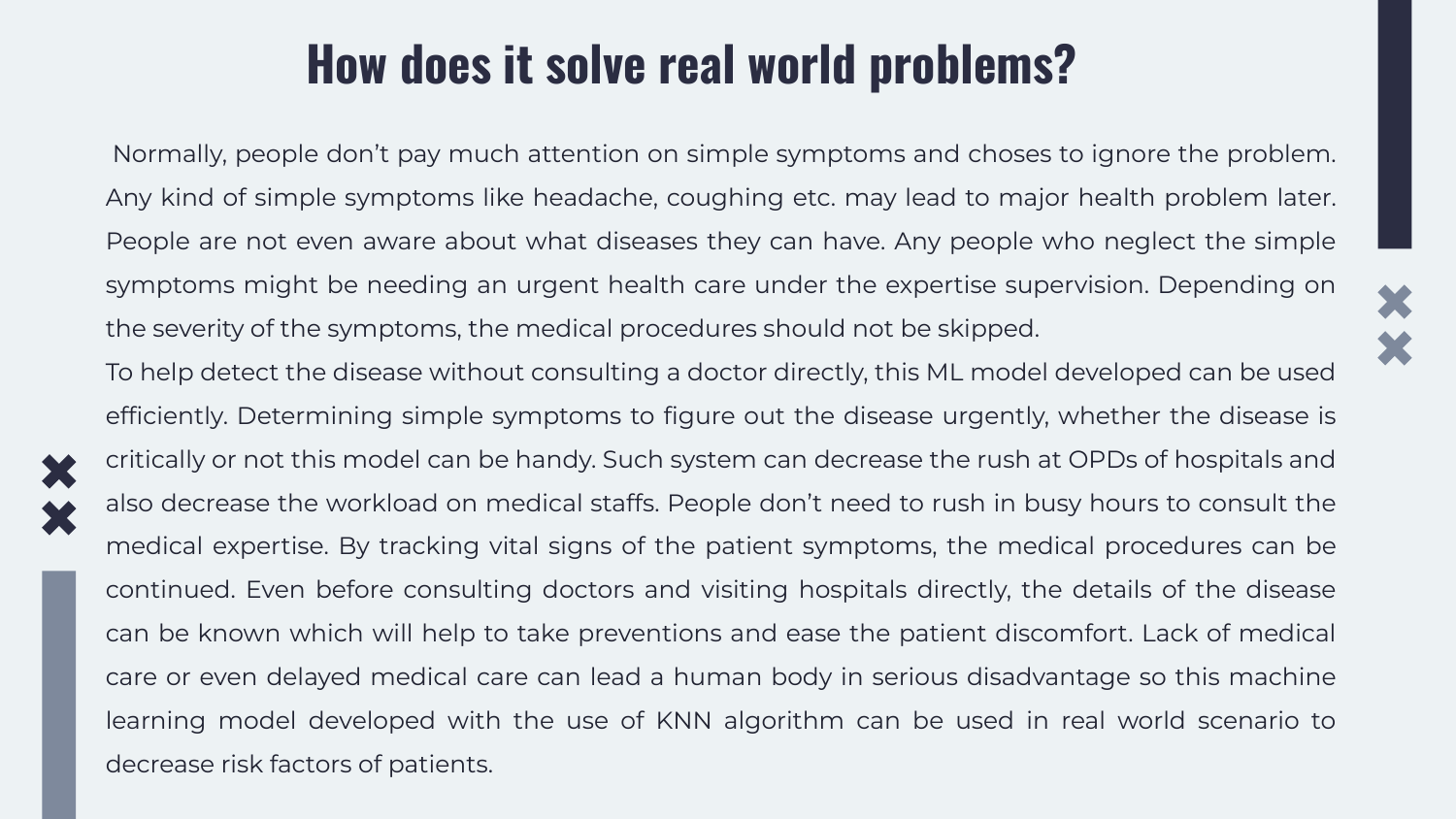

# How does it solve real world problems?
 Normally, people don’t pay much attention on simple symptoms and choses to ignore the problem. Any kind of simple symptoms like headache, coughing etc. may lead to major health problem later. People are not even aware about what diseases they can have. Any people who neglect the simple symptoms might be needing an urgent health care under the expertise supervision. Depending on the severity of the symptoms, the medical procedures should not be skipped.
To help detect the disease without consulting a doctor directly, this ML model developed can be used efficiently. Determining simple symptoms to figure out the disease urgently, whether the disease is critically or not this model can be handy. Such system can decrease the rush at OPDs of hospitals and also decrease the workload on medical staffs. People don’t need to rush in busy hours to consult the medical expertise. By tracking vital signs of the patient symptoms, the medical procedures can be continued. Even before consulting doctors and visiting hospitals directly, the details of the disease can be known which will help to take preventions and ease the patient discomfort. Lack of medical care or even delayed medical care can lead a human body in serious disadvantage so this machine learning model developed with the use of KNN algorithm can be used in real world scenario to decrease risk factors of patients.